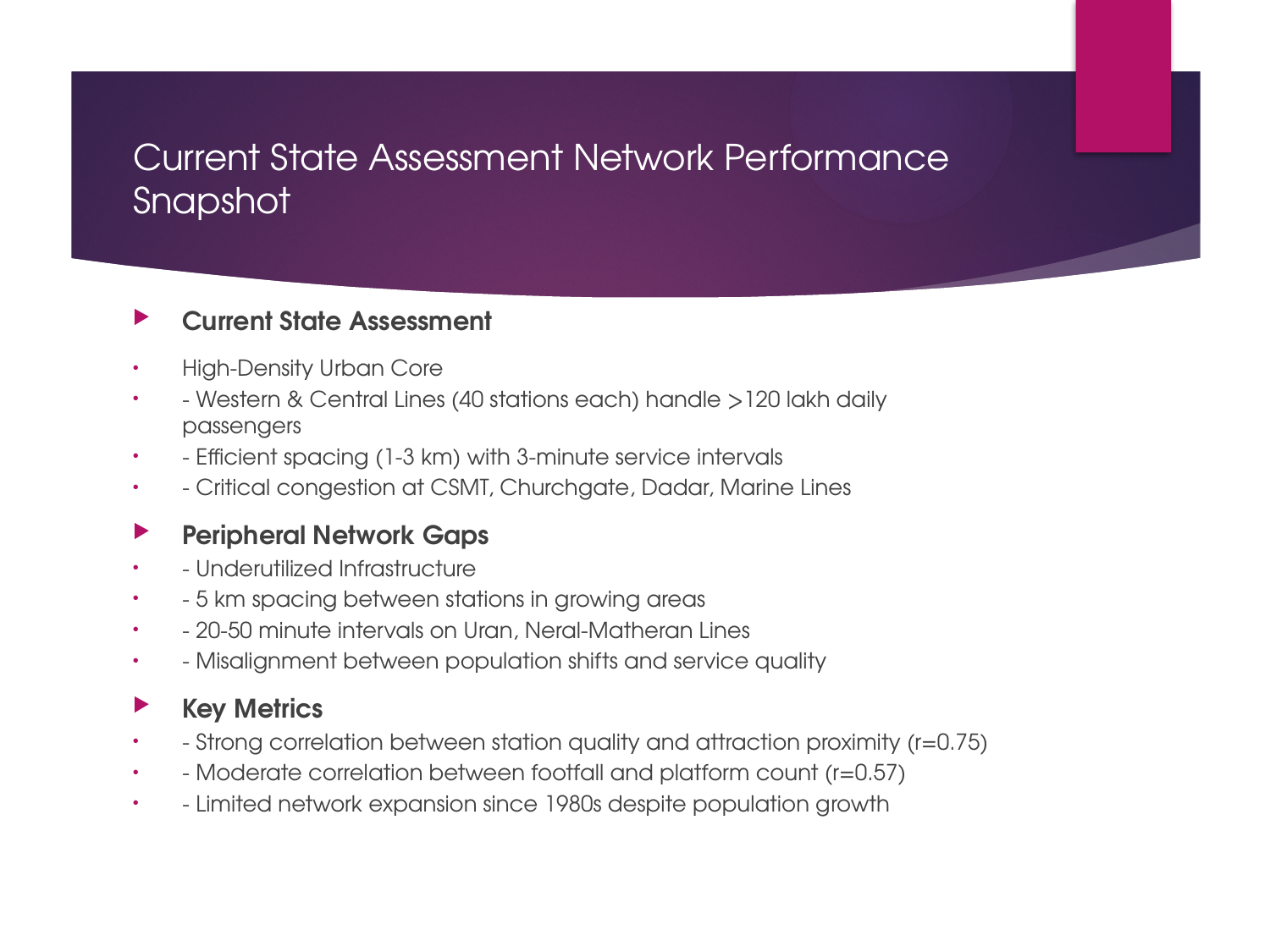

# Current State Assessment Network Performance Snapshot
Current State Assessment

High-Density Urban Core
- Western & Central Lines (40 stations each) handle >120 lakh daily passengers
- Efficient spacing (1-3 km) with 3-minute service intervals
- Critical congestion at CSMT, Churchgate, Dadar, Marine Lines

Peripheral Network Gaps
- Underutilized Infrastructure
- 5 km spacing between stations in growing areas
- 20-50 minute intervals on Uran, Neral-Matheran Lines
- Misalignment between population shifts and service quality

Key Metrics
- Strong correlation between station quality and attraction proximity (r=0.75)
- Moderate correlation between footfall and platform count (r=0.57)
- Limited network expansion since 1980s despite population growth